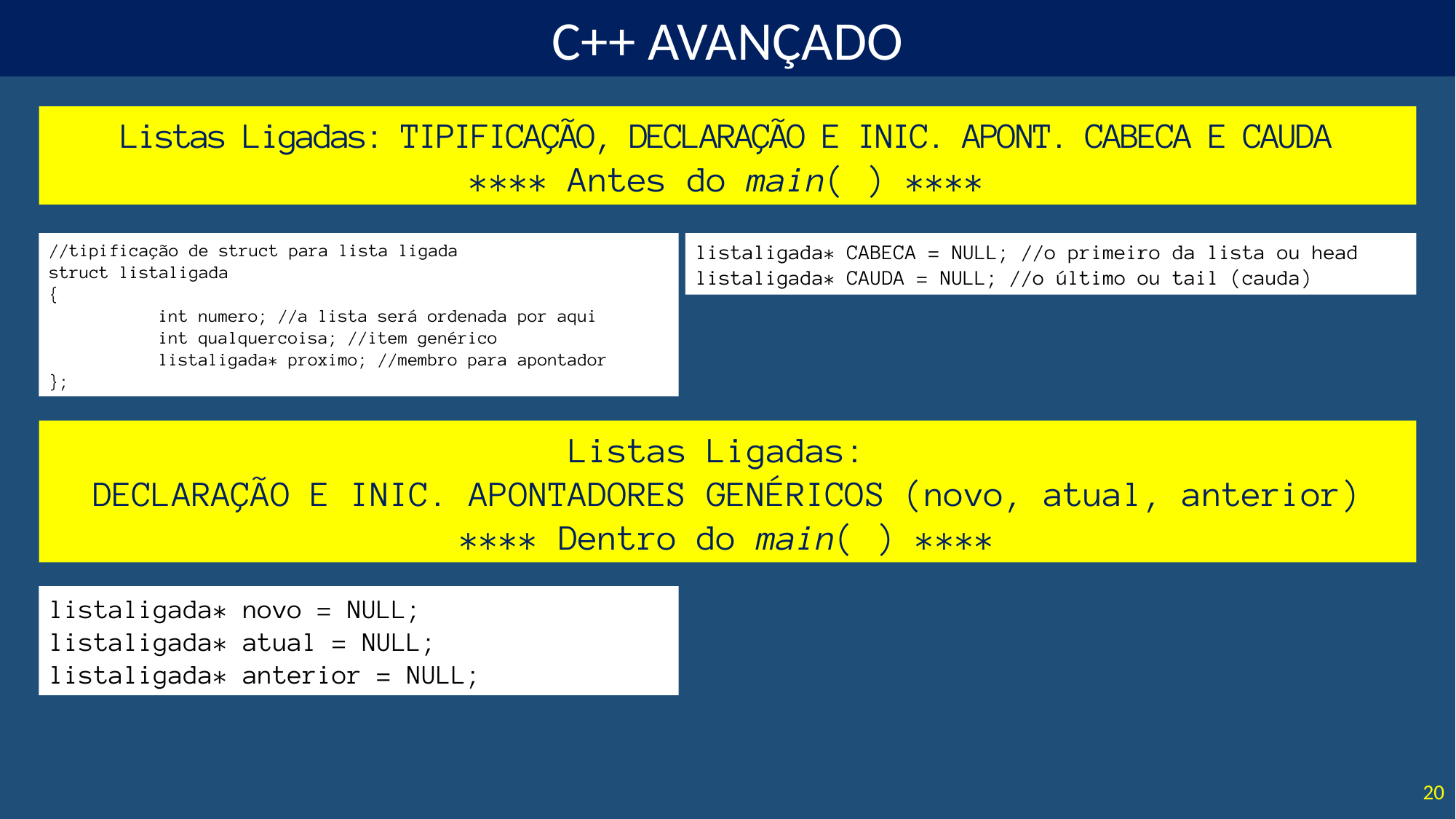

Listas Ligadas: TIPIFICAÇÃO, DECLARAÇÃO E INIC. APONT. CABECA E CAUDA
**** Antes do main( ) ****
//tipificação de struct para lista ligada
struct listaligada
{
	int numero; //a lista será ordenada por aqui
	int qualquercoisa; //item genérico
	listaligada* proximo; //membro para apontador
};
listaligada* CABECA = NULL; //o primeiro da lista ou head
listaligada* CAUDA = NULL; //o último ou tail (cauda)
Listas Ligadas:
DECLARAÇÃO E INIC. APONTADORES GENÉRICOS (novo, atual, anterior)
**** Dentro do main( ) ****
listaligada* novo = NULL;
listaligada* atual = NULL;
listaligada* anterior = NULL;